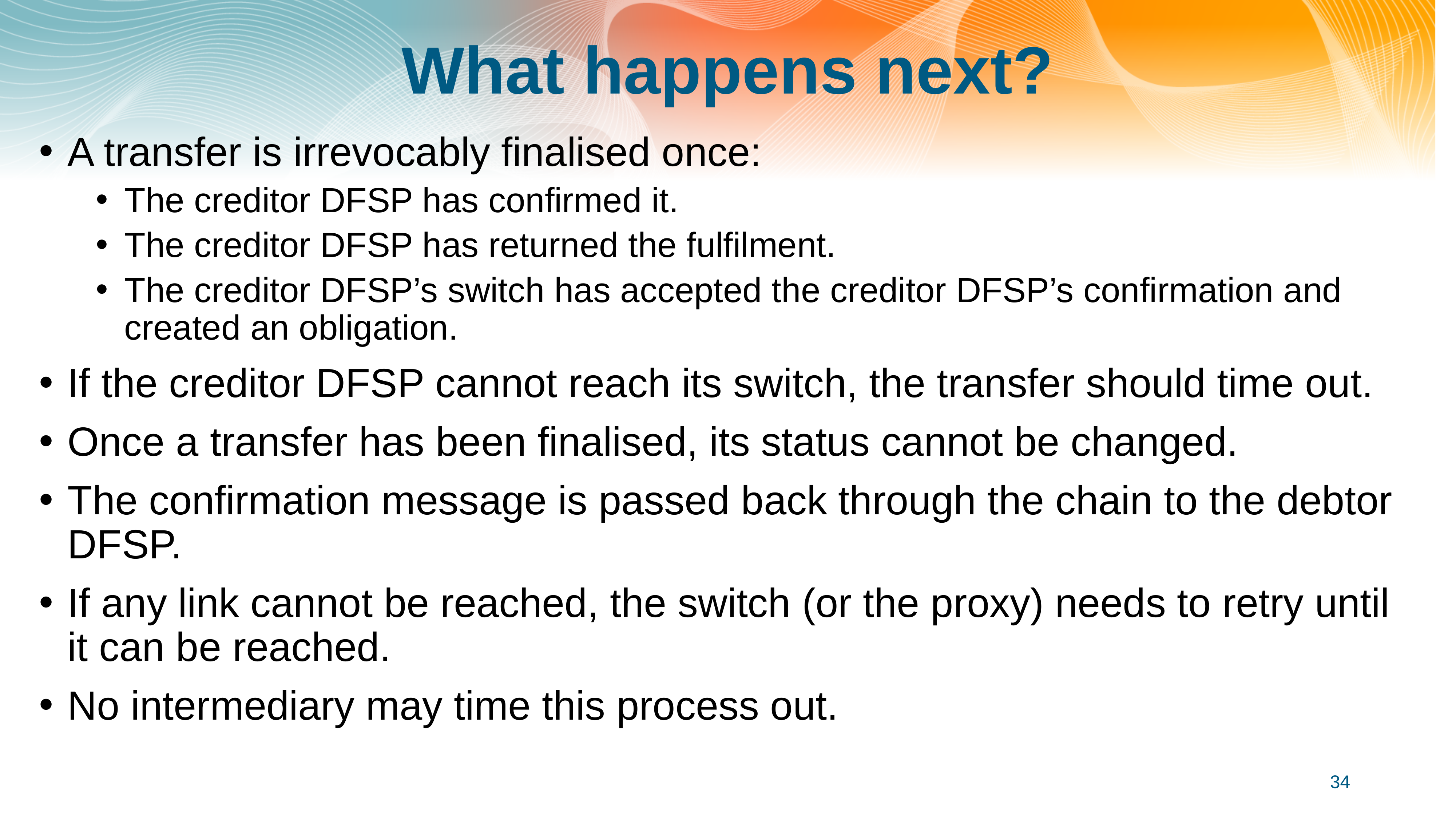

# What happens next?
A transfer is irrevocably finalised once:
The creditor DFSP has confirmed it.
The creditor DFSP has returned the fulfilment.
The creditor DFSP’s switch has accepted the creditor DFSP’s confirmation and created an obligation.
If the creditor DFSP cannot reach its switch, the transfer should time out.
Once a transfer has been finalised, its status cannot be changed.
The confirmation message is passed back through the chain to the debtor DFSP.
If any link cannot be reached, the switch (or the proxy) needs to retry until it can be reached.
No intermediary may time this process out.
34